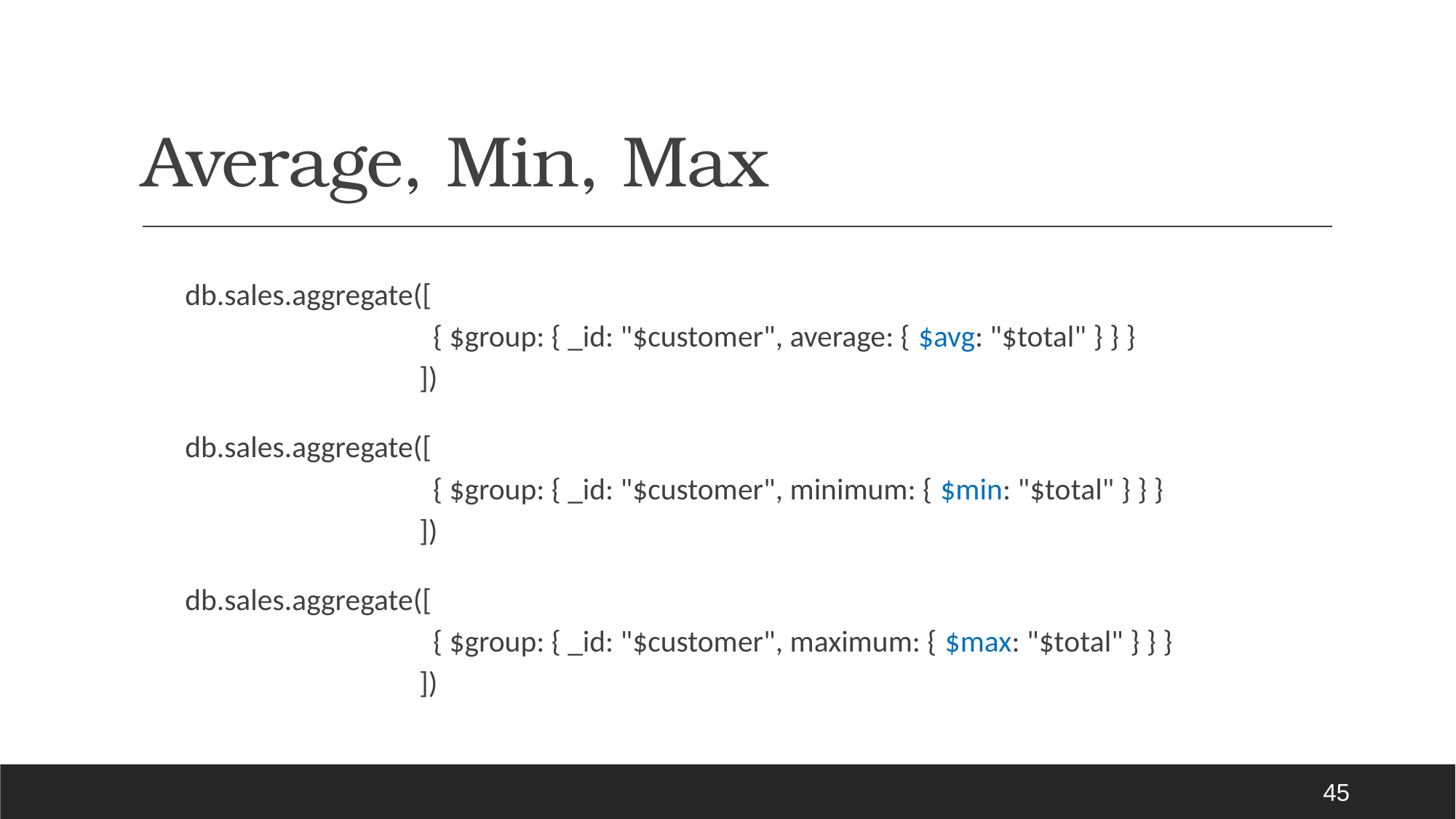

# Average, Min, Max
db.sales.aggregate([
                                    { $group: { _id: "$customer", average: { $avg: "$total" } } }
                                  ])
db.sales.aggregate([
                                    { $group: { _id: "$customer", minimum: { $min: "$total" } } }
                                  ])
db.sales.aggregate([
                                    { $group: { _id: "$customer", maximum: { $max: "$total" } } }
                                  ])

45